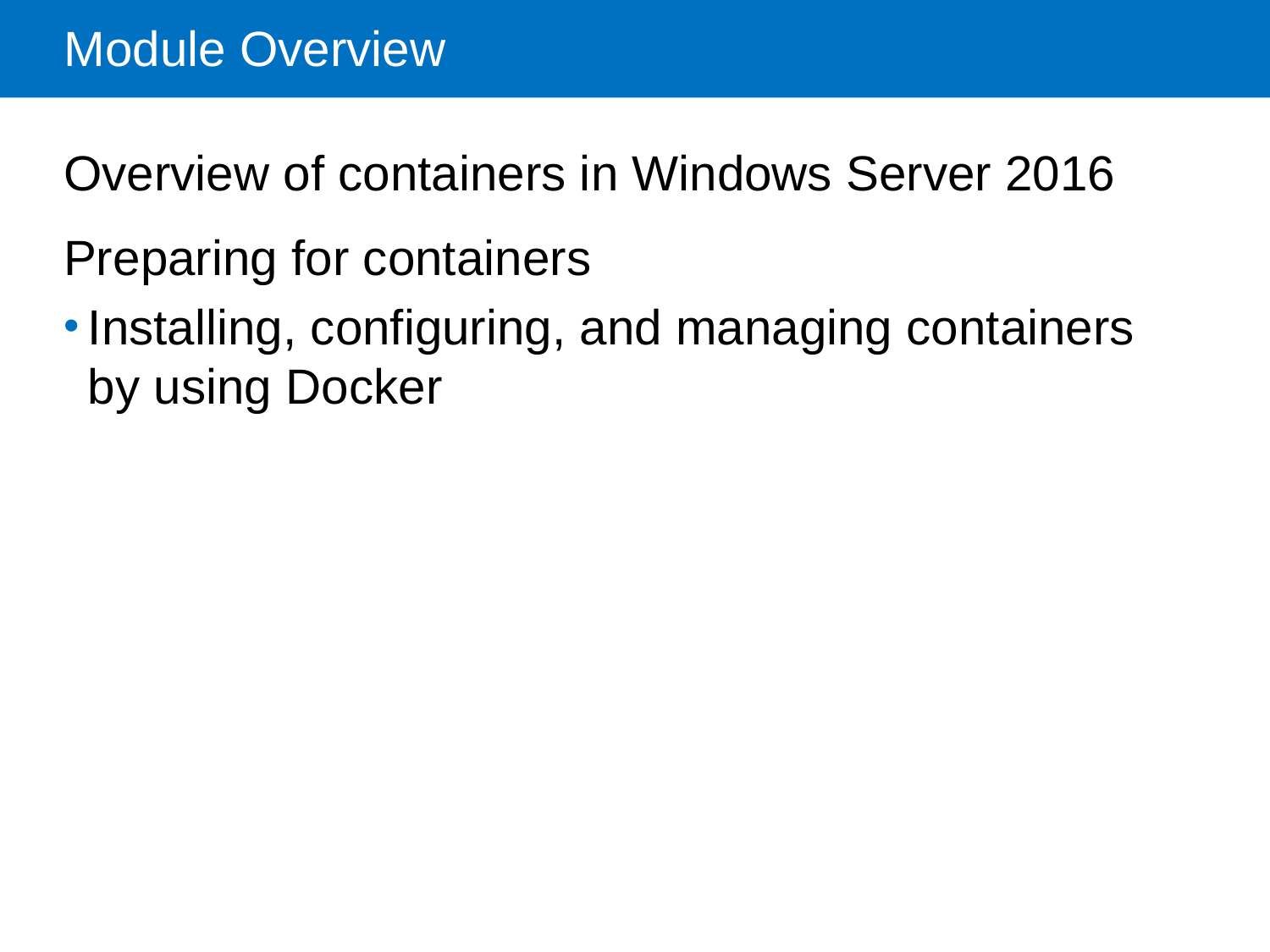

# Module Overview
Overview of containers in Windows Server 2016
Preparing for containers
Installing, configuring, and managing containers by using Docker